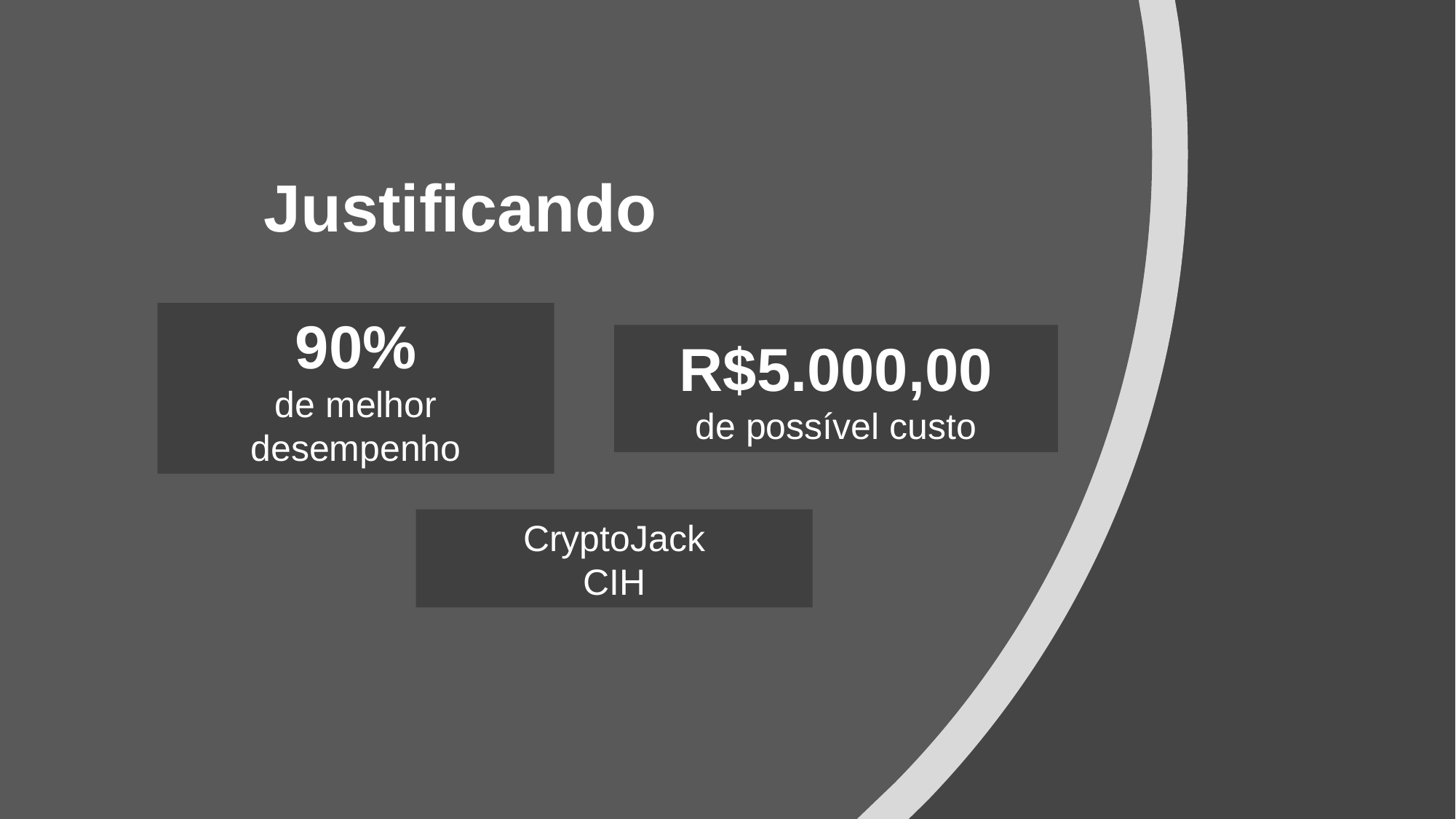

# Justificando

90%
de melhor desempenho
R$5.000,00
de possível custo
CryptoJack
CIH